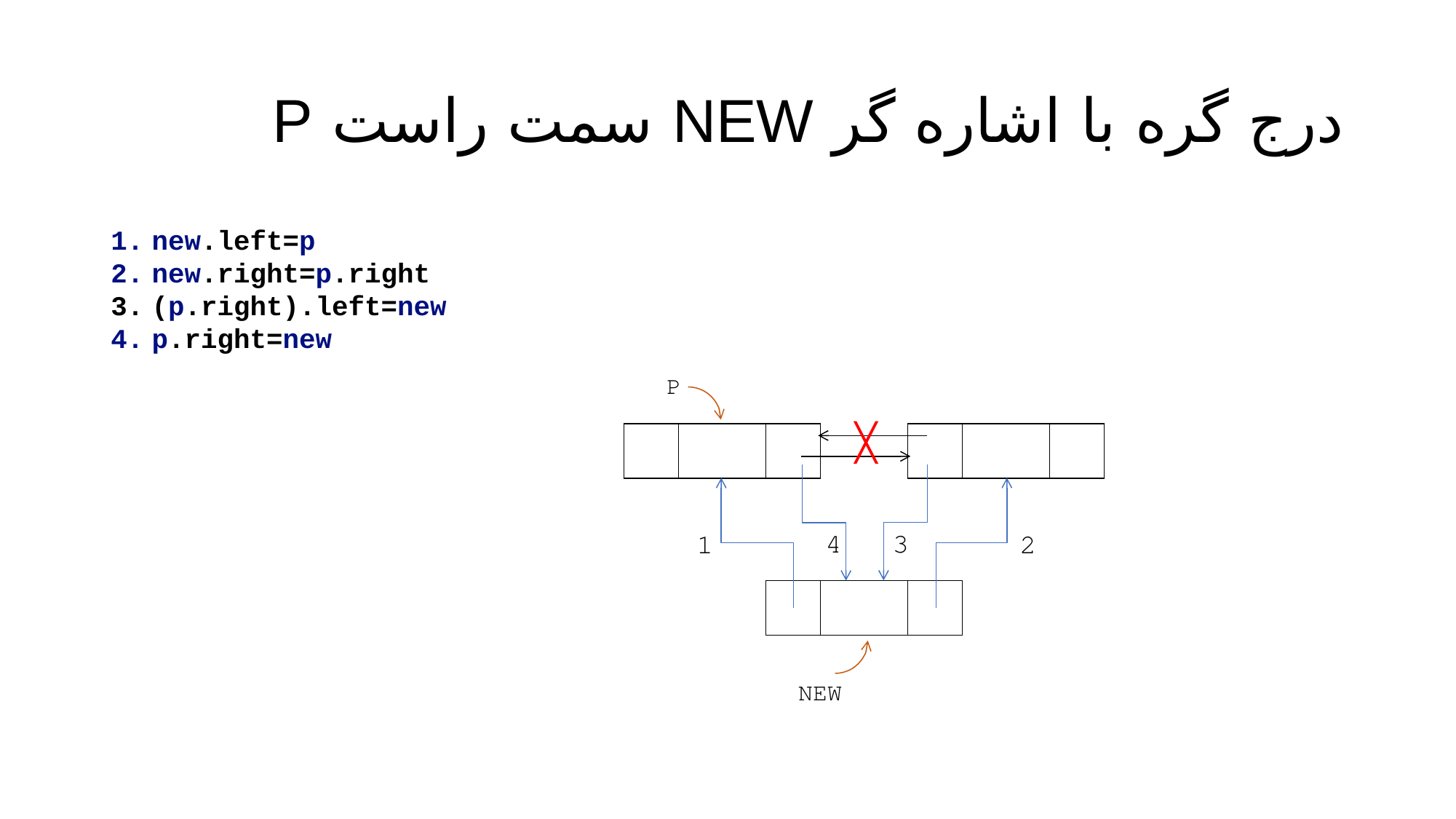

# درج گره با اشاره گر NEW سمت راست P
new.left=p
new.right=p.right
(p.right).left=new
p.right=new
P

╳
|  |  |  |  |  |  |  |
| --- | --- | --- | --- | --- | --- | --- |
4
3
1
2
|  |  |  |
| --- | --- | --- |

NEW